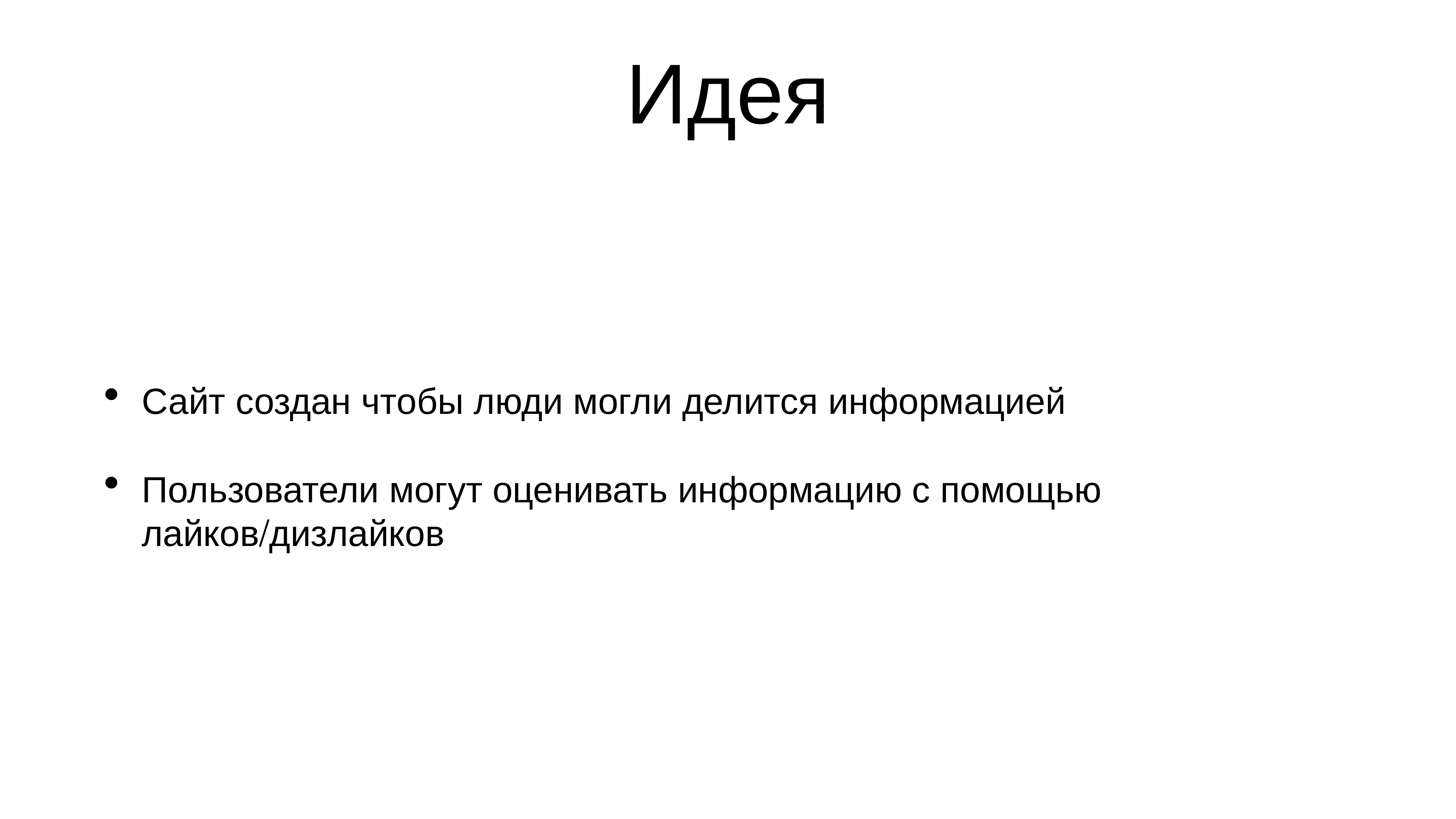

# Идея
Сайт создан чтобы люди могли делится информацией
Пользователи могут оценивать информацию с помощью лайков/дизлайков